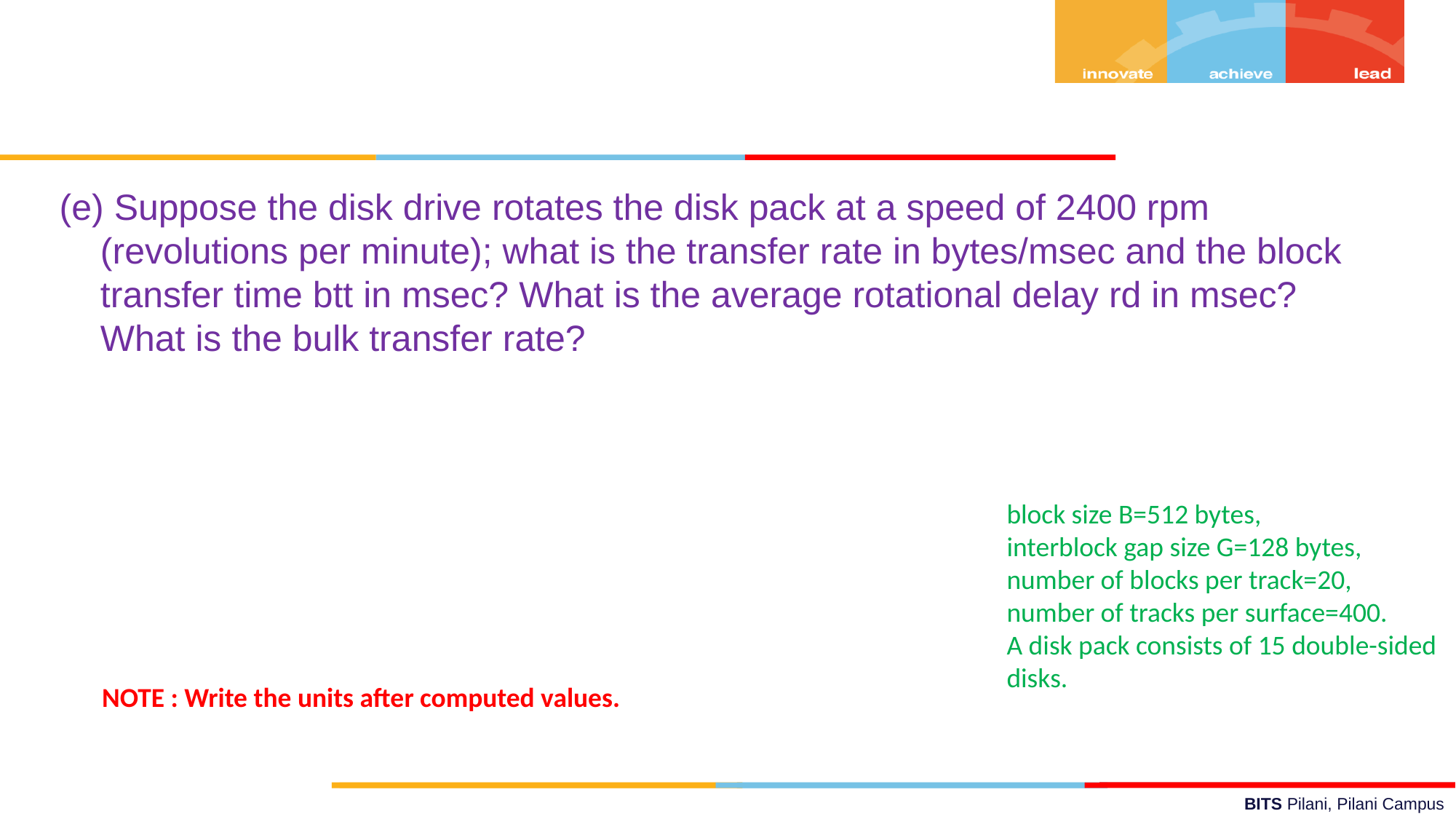

(e) Suppose the disk drive rotates the disk pack at a speed of 2400 rpm (revolutions per minute); what is the transfer rate in bytes/msec and the block transfer time btt in msec? What is the average rotational delay rd in msec? What is the bulk transfer rate?

block size B=512 bytes,
interblock gap size G=128 bytes,
number of blocks per track=20,
number of tracks per surface=400.
A disk pack consists of 15 double-sided disks.
NOTE : Write the units after computed values.